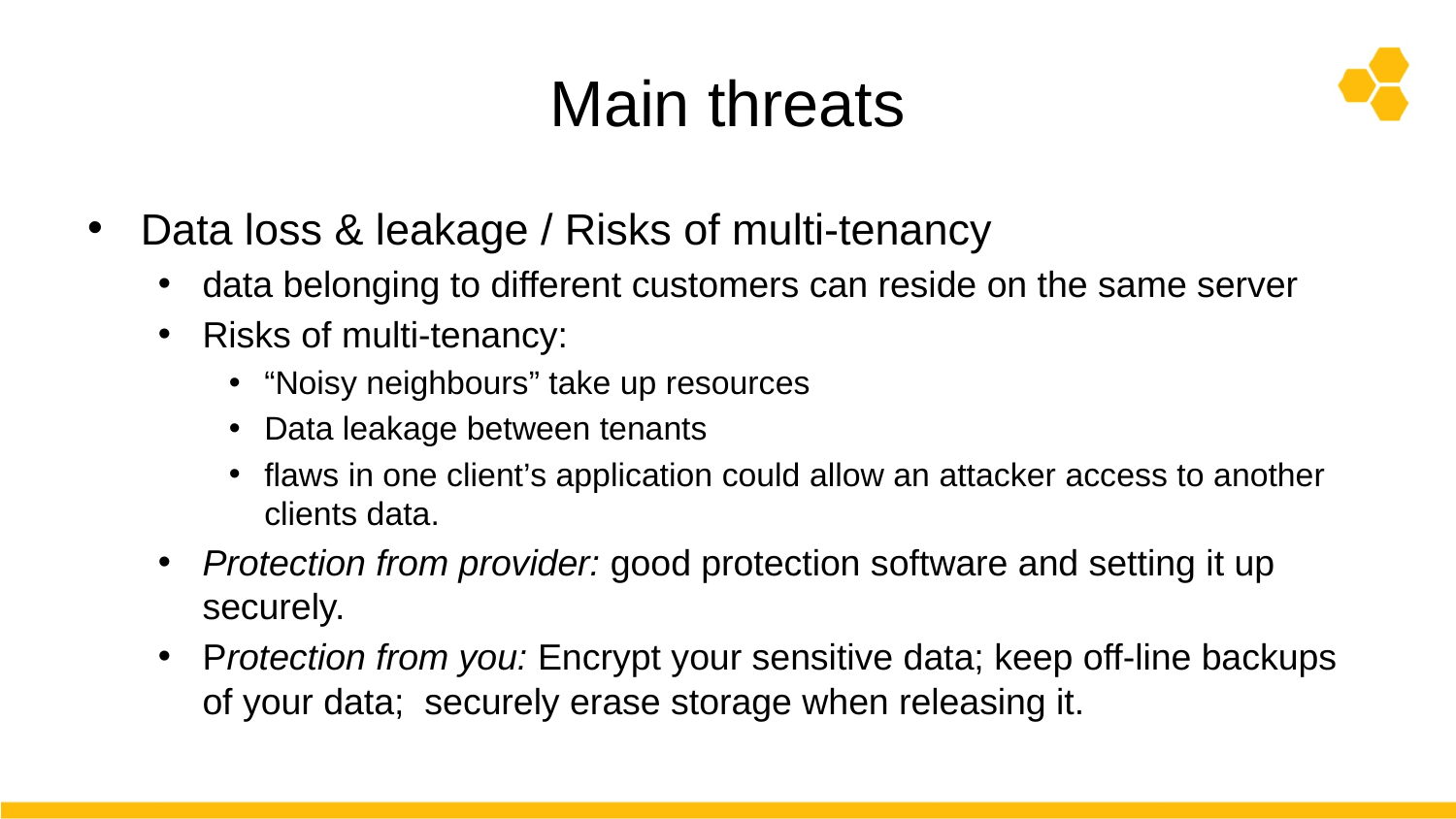

# Main threats
Data loss & leakage / Risks of multi-tenancy
data belonging to different customers can reside on the same server
Risks of multi-tenancy:
“Noisy neighbours” take up resources
Data leakage between tenants
flaws in one client’s application could allow an attacker access to another clients data.
Protection from provider: good protection software and setting it up securely.
Protection from you: Encrypt your sensitive data; keep off-line backups of your data;  securely erase storage when releasing it.